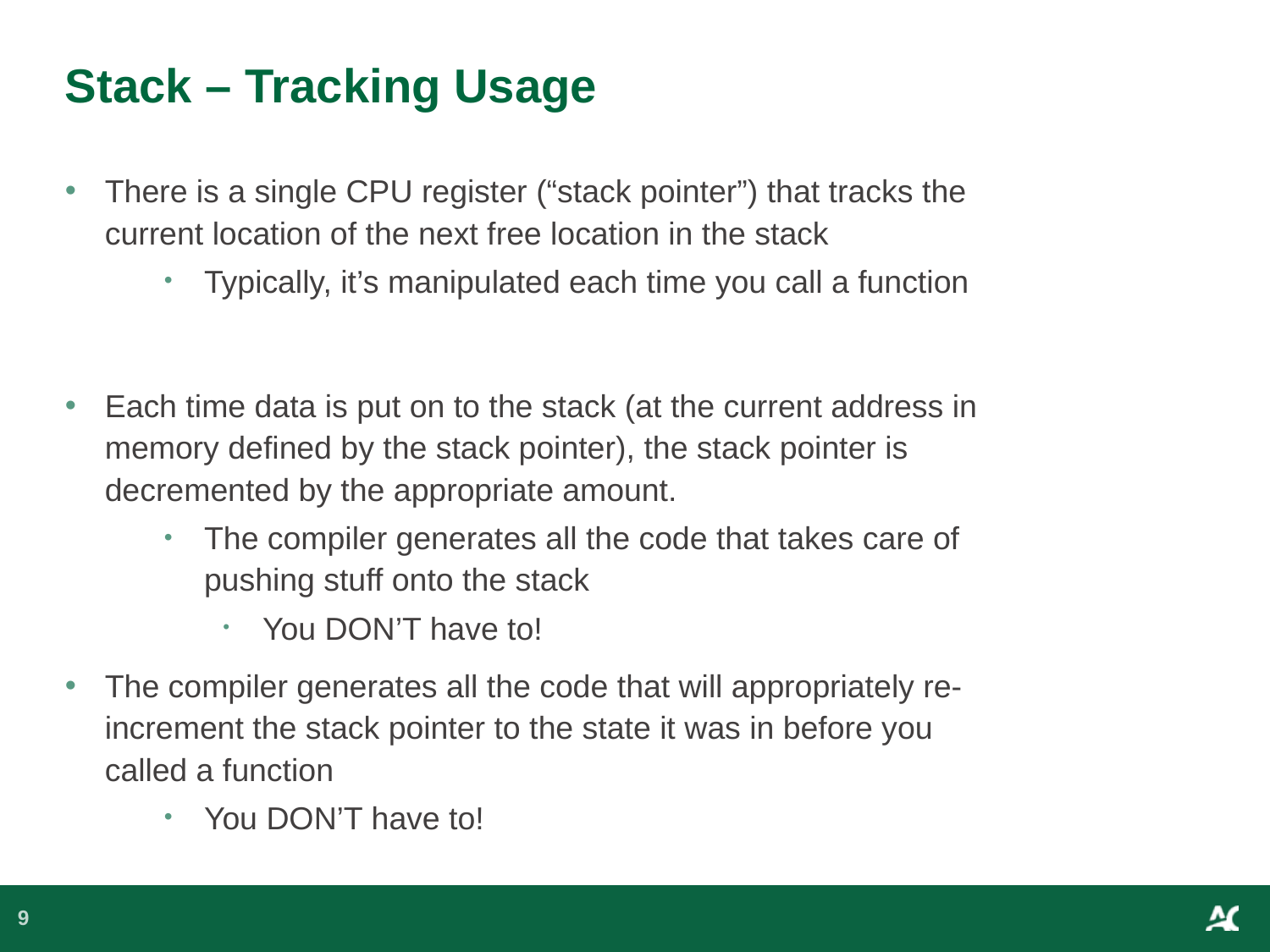

# Stack – Tracking Usage
There is a single CPU register (“stack pointer”) that tracks the current location of the next free location in the stack
Typically, it’s manipulated each time you call a function

Each time data is put on to the stack (at the current address in memory defined by the stack pointer), the stack pointer is decremented by the appropriate amount.
The compiler generates all the code that takes care of pushing stuff onto the stack
You DON’T have to!
The compiler generates all the code that will appropriately re-increment the stack pointer to the state it was in before you called a function
You DON’T have to!

9